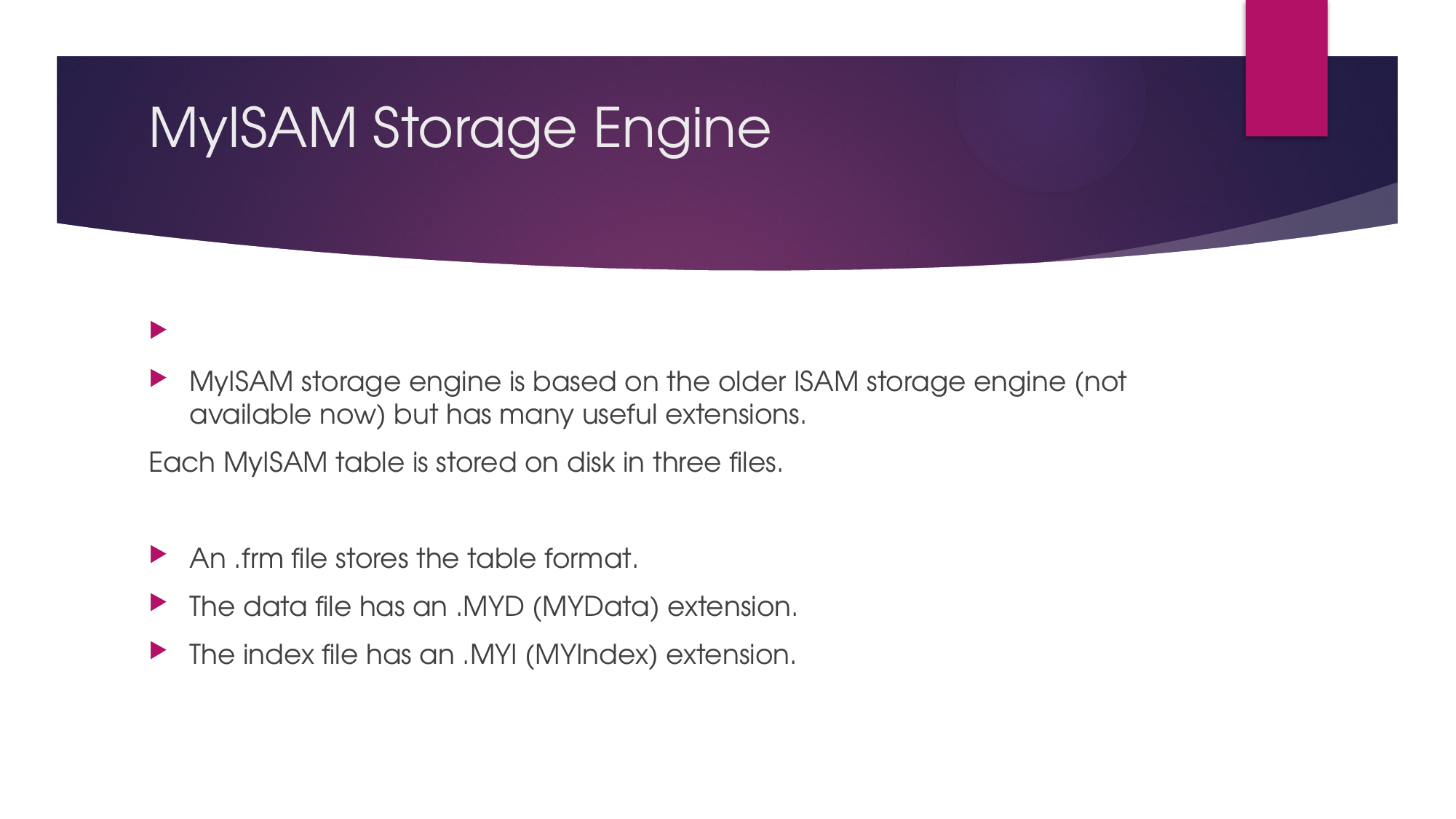

# MyISAM Storage Engine

MyISAM storage engine is based on the older ISAM storage engine (not available now) but has many useful extensions.
Each MyISAM table is stored on disk in three files.

An .frm file stores the table format.
The data file has an .MYD (MYData) extension.
The index file has an .MYI (MYIndex) extension.